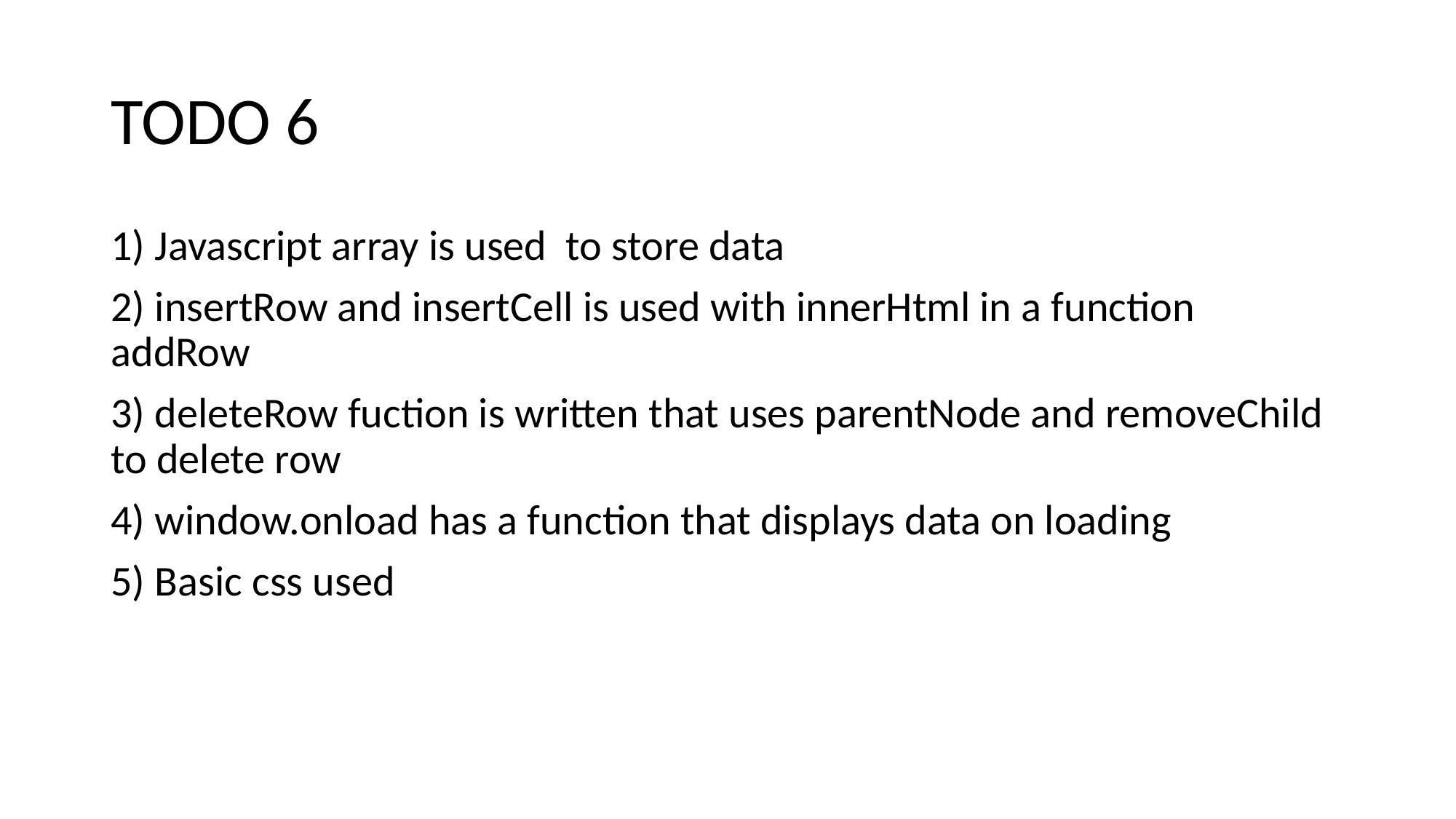

# TODO 6
1) Javascript array is used  to store data
2) insertRow and insertCell is used with innerHtml in a function addRow
3) deleteRow fuction is written that uses parentNode and removeChild to delete row
4) window.onload has a function that displays data on loading
5) Basic css used